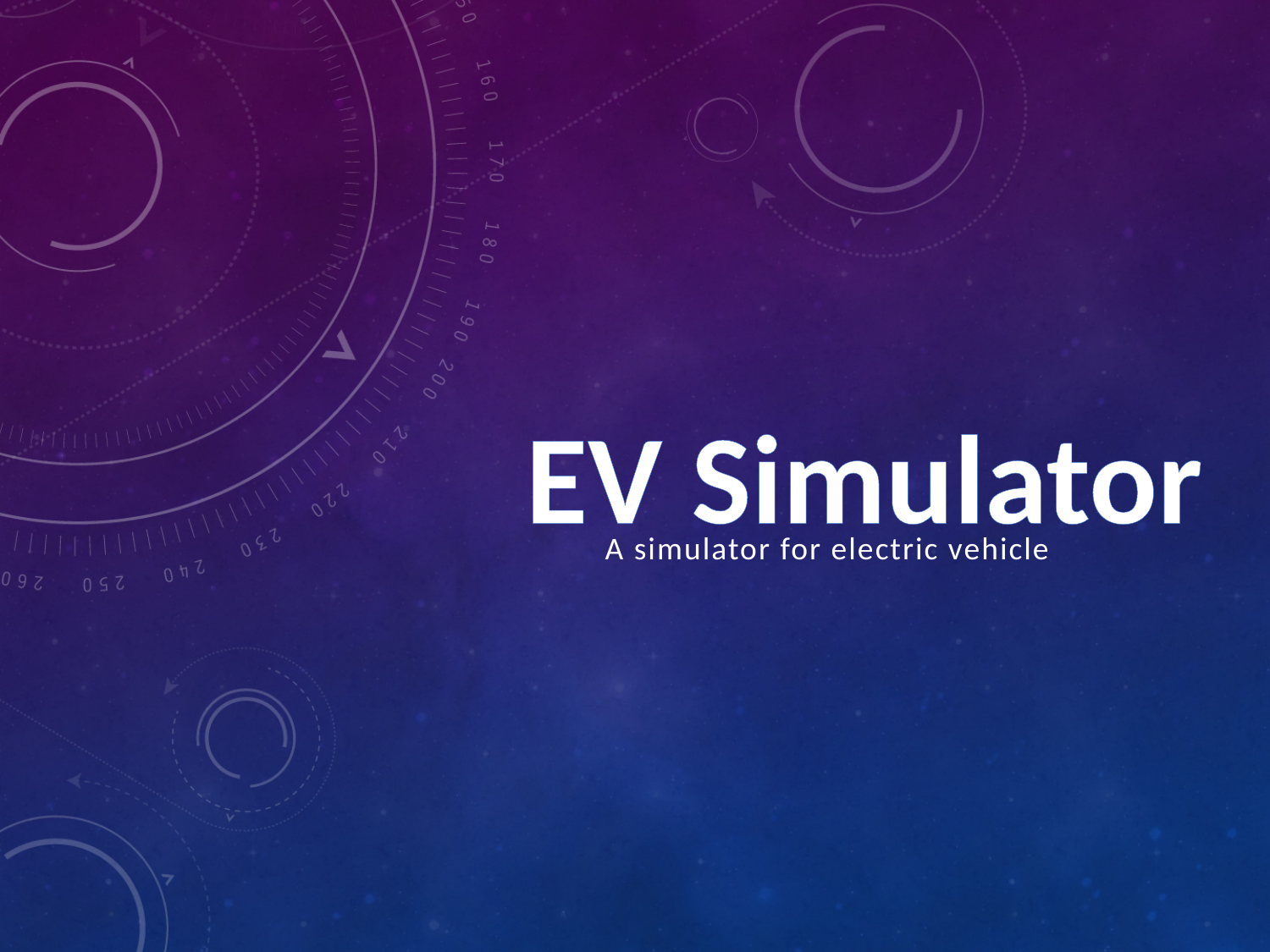

EV Simulator
A simulator for electric vehicle